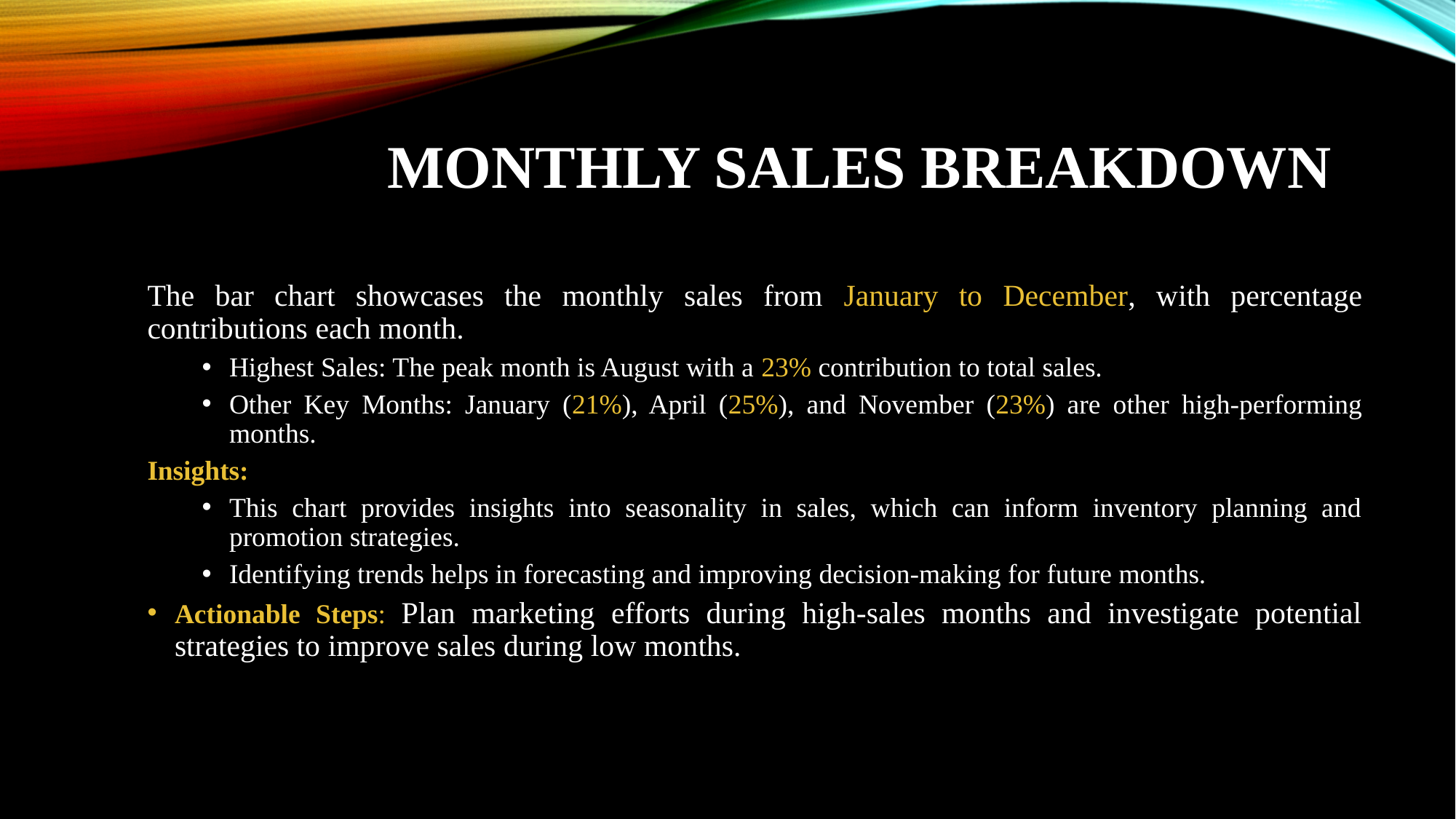

# Monthly Sales Breakdown
The bar chart showcases the monthly sales from January to December, with percentage contributions each month.
Highest Sales: The peak month is August with a 23% contribution to total sales.
Other Key Months: January (21%), April (25%), and November (23%) are other high-performing months.
Insights:
This chart provides insights into seasonality in sales, which can inform inventory planning and promotion strategies.
Identifying trends helps in forecasting and improving decision-making for future months.
Actionable Steps: Plan marketing efforts during high-sales months and investigate potential strategies to improve sales during low months.